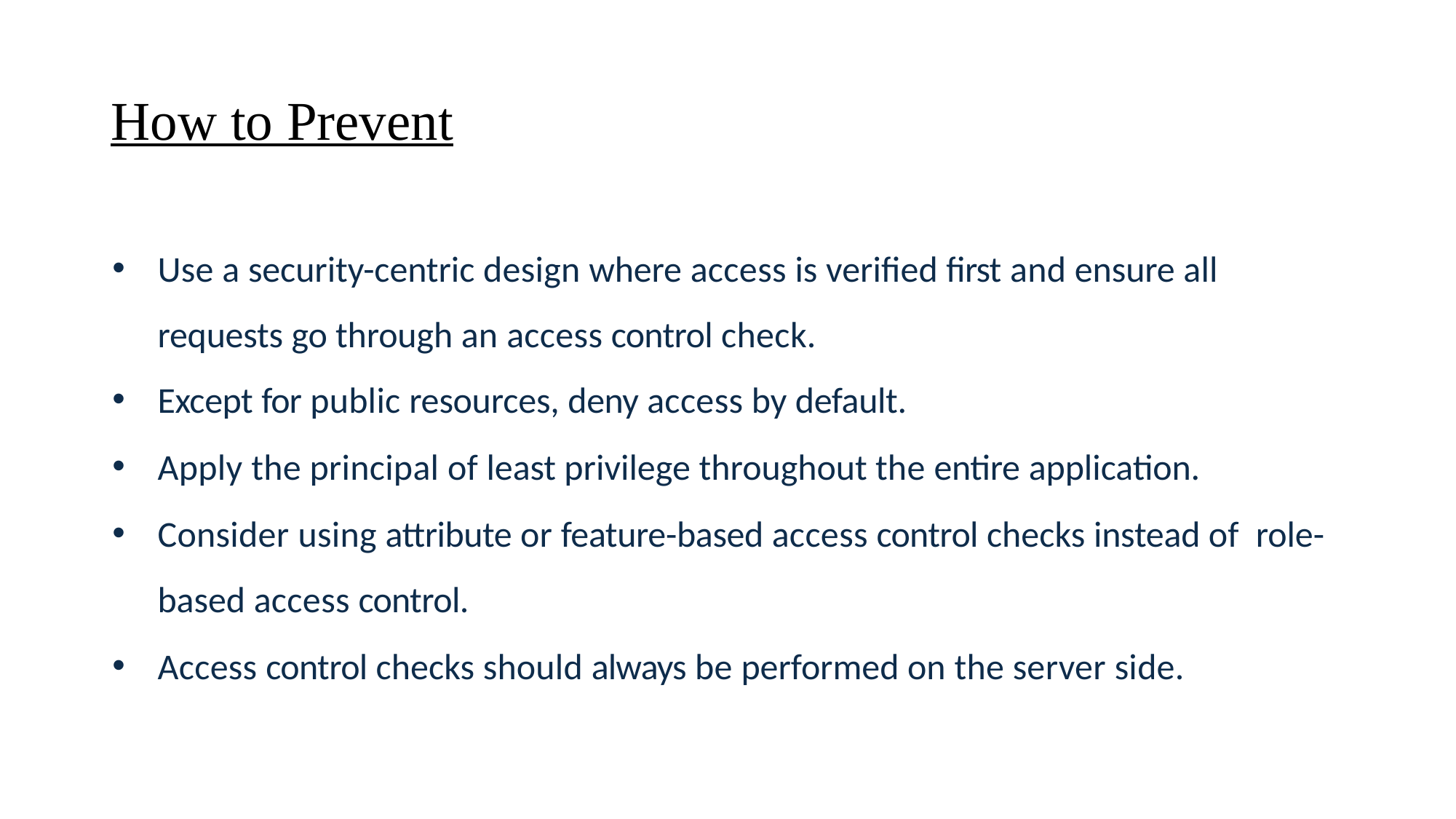

# How to Prevent
Use a security-centric design where access is verified first and ensure all  requests go through an access control check.
Except for public resources, deny access by default.
Apply the principal of least privilege throughout the entire application.
Consider using attribute or feature-based access control checks instead of  role-based access control.
Access control checks should always be performed on the server side.